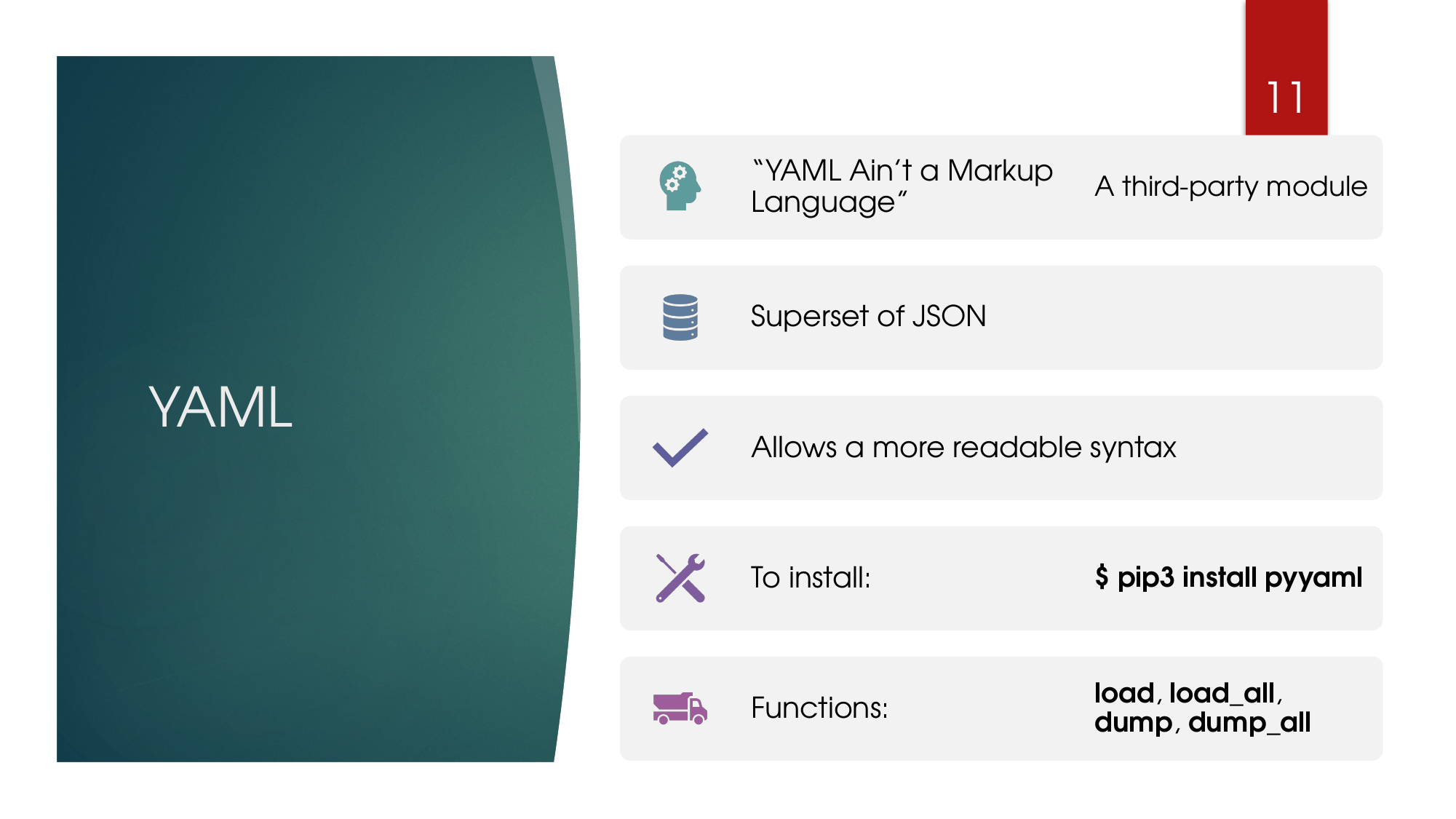

11

# YAML
“YAML Ain’t a Markup Language”
A third-party module
Superset of JSON
Allows a more readable syntax
To install:
$ pip3 install pyyaml
Functions:
load, load_all, dump, dump_all